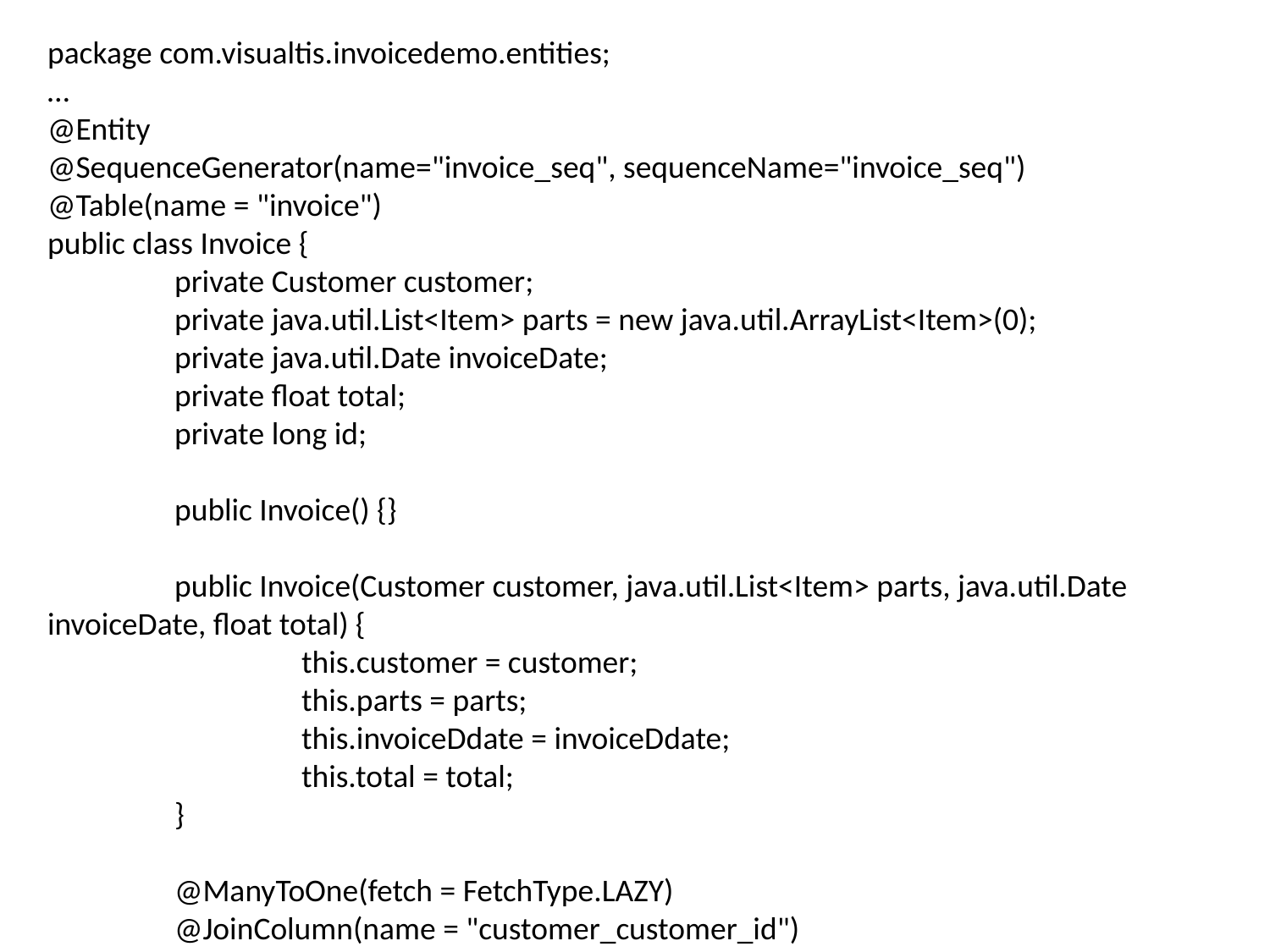

package com.visualtis.invoicedemo.entities;
…
@Entity
@SequenceGenerator(name="invoice_seq", sequenceName="invoice_seq")
@Table(name = "invoice")
public class Invoice {
	private Customer customer;
	private java.util.List<Item> parts = new java.util.ArrayList<Item>(0);
	private java.util.Date invoiceDate;
	private float total;
	private long id;

	public Invoice() {}

	public Invoice(Customer customer, java.util.List<Item> parts, java.util.Date invoiceDate, float total) {
		this.customer = customer;
		this.parts = parts;
		this.invoiceDdate = invoiceDdate;
		this.total = total;
	}

	@ManyToOne(fetch = FetchType.LAZY)
	@JoinColumn(name = "customer_customer_id")
	@Validate("required")
	public Customer getCustomer() {
		return customer;
	}

	@OneToMany(mappedBy="invoice", cascade = CascadeType.ALL)
	public java.util.List<Item> getParts() {
		return parts;
	}

	public float getTotal() {
		return total;
	}
	// more methods ...
}